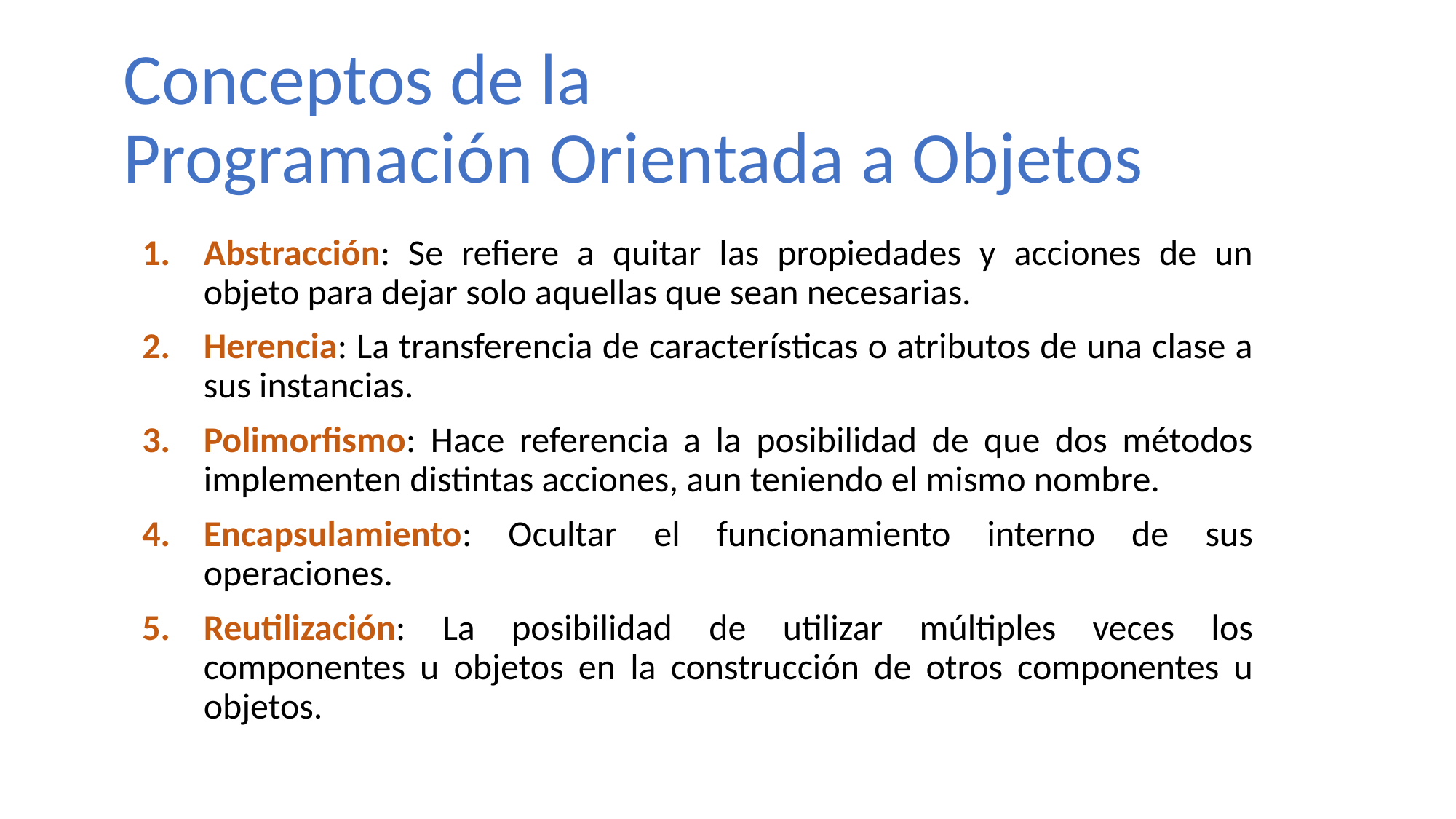

# Conceptos de la Programación Orientada a Objetos
Abstracción: Se refiere a quitar las propiedades y acciones de un objeto para dejar solo aquellas que sean necesarias.
Herencia: La transferencia de características o atributos de una clase a sus instancias.
Polimorfismo: Hace referencia a la posibilidad de que dos métodos implementen distintas acciones, aun teniendo el mismo nombre.
Encapsulamiento: Ocultar el funcionamiento interno de sus operaciones.
Reutilización: La posibilidad de utilizar múltiples veces los componentes u objetos en la construcción de otros componentes u objetos.